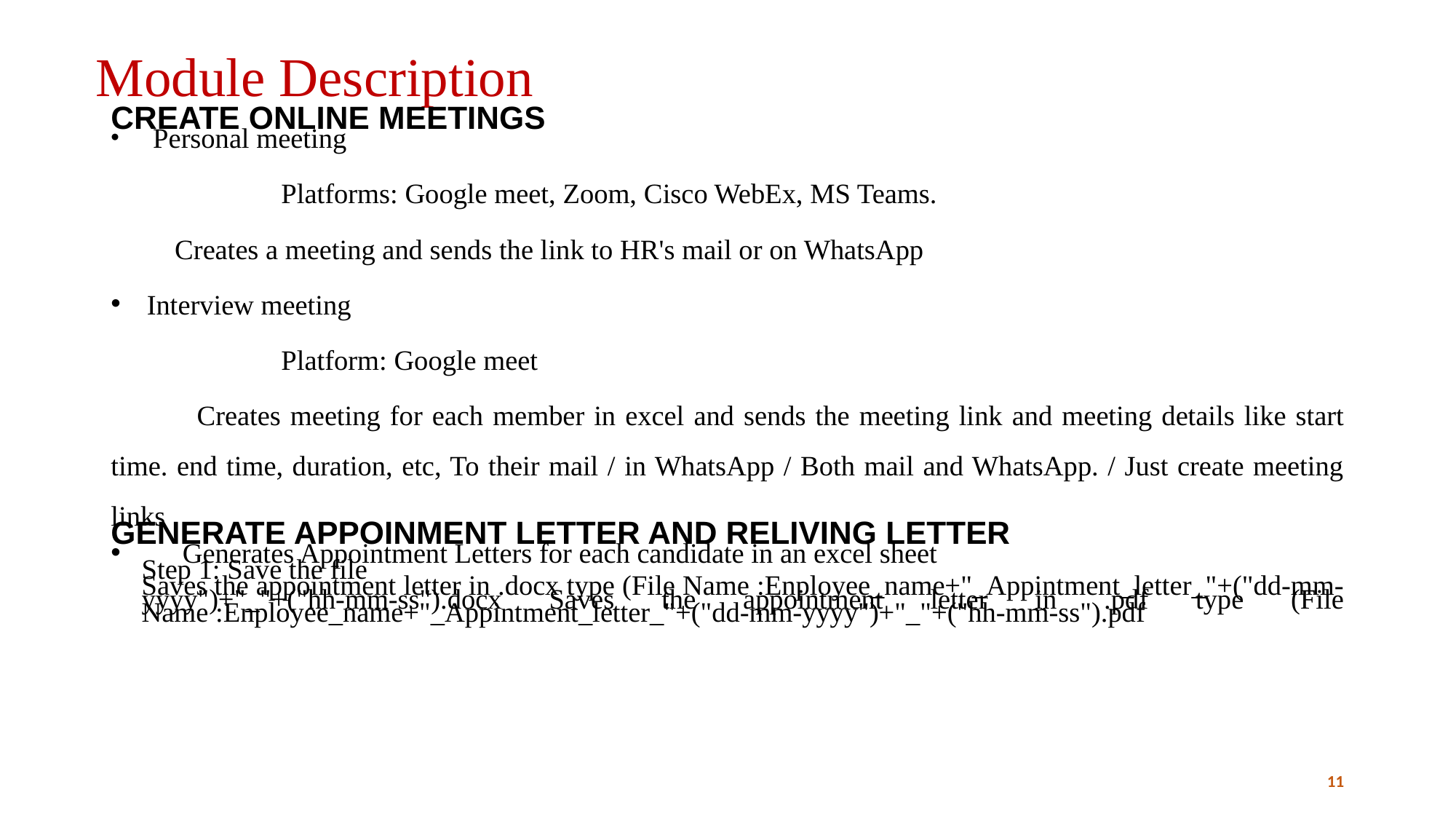

# Module Description
CREATE ONLINE MEETINGS
 Personal meeting
                        Platforms: Google meet, Zoom, Cisco WebEx, MS Teams.
         Creates a meeting and sends the link to HR's mail or on WhatsApp
Interview meeting
                        Platform: Google meet
         Creates meeting for each member in excel and sends the meeting link and meeting details like start time. end time, duration, etc, To their mail / in WhatsApp / Both mail and WhatsApp. / Just create meeting links
GENERATE APPOINMENT LETTER AND RELIVING LETTER
     Generates Appointment Letters for each candidate in an excel sheet
Step 1: Save the file
Saves the appointment letter in .docx type (File Name :Enployee_name+"_Appintment_letter_"+("dd-mm-yyyy")+"_"+("hh-mm-ss").docx Saves the appointment letter in .pdf type (File Name :Enployee_name+"_Appintment_letter_"+("dd-mm-yyyy")+"_"+("hh-mm-ss").pdf

11